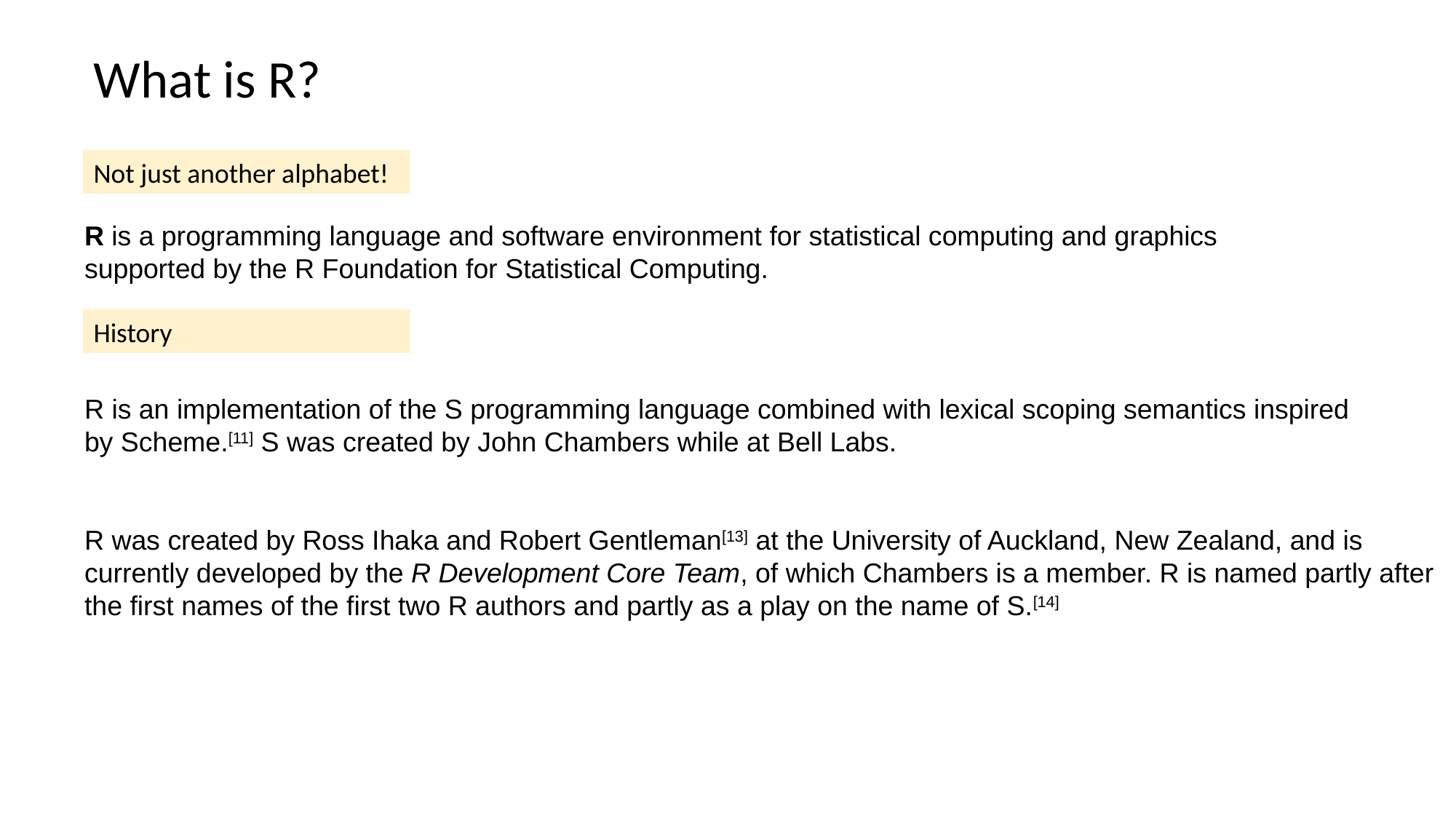

# What is R?
Not just another alphabet!
R is a programming language and software environment for statistical computing and graphics supported by the R Foundation for Statistical Computing.
History
R is an implementation of the S programming language combined with lexical scoping semantics inspired by Scheme.[11] S was created by John Chambers while at Bell Labs.

R was created by Ross Ihaka and Robert Gentleman[13] at the University of Auckland, New Zealand, and is currently developed by the R Development Core Team, of which Chambers is a member. R is named partly after the first names of the first two R authors and partly as a play on the name of S.[14]